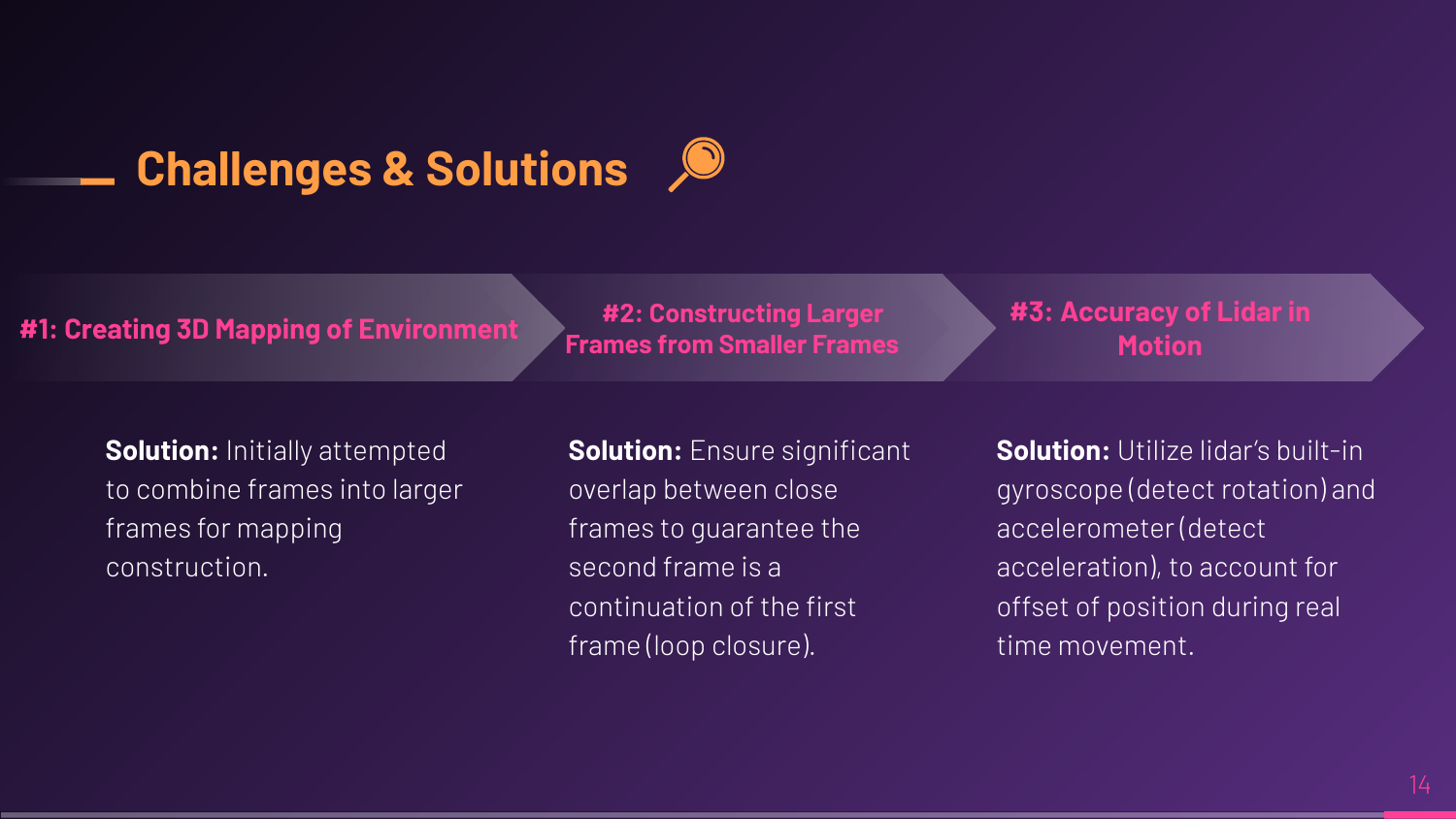

# Challenges & Solutions

    #2: Constructing Larger Frames from Smaller Frames
#3: Accuracy of Lidar in Motion
#1: Creating 3D Mapping of Environment
Solution: Initially attempted to combine frames into larger frames for mapping construction.
Solution: Ensure significant overlap between close frames to guarantee the second frame is a continuation of the first frame (loop closure).
Solution: Utilize lidar’s built-in gyroscope (detect rotation) and accelerometer (detect acceleration), to account for  offset of position during real time movement.
14